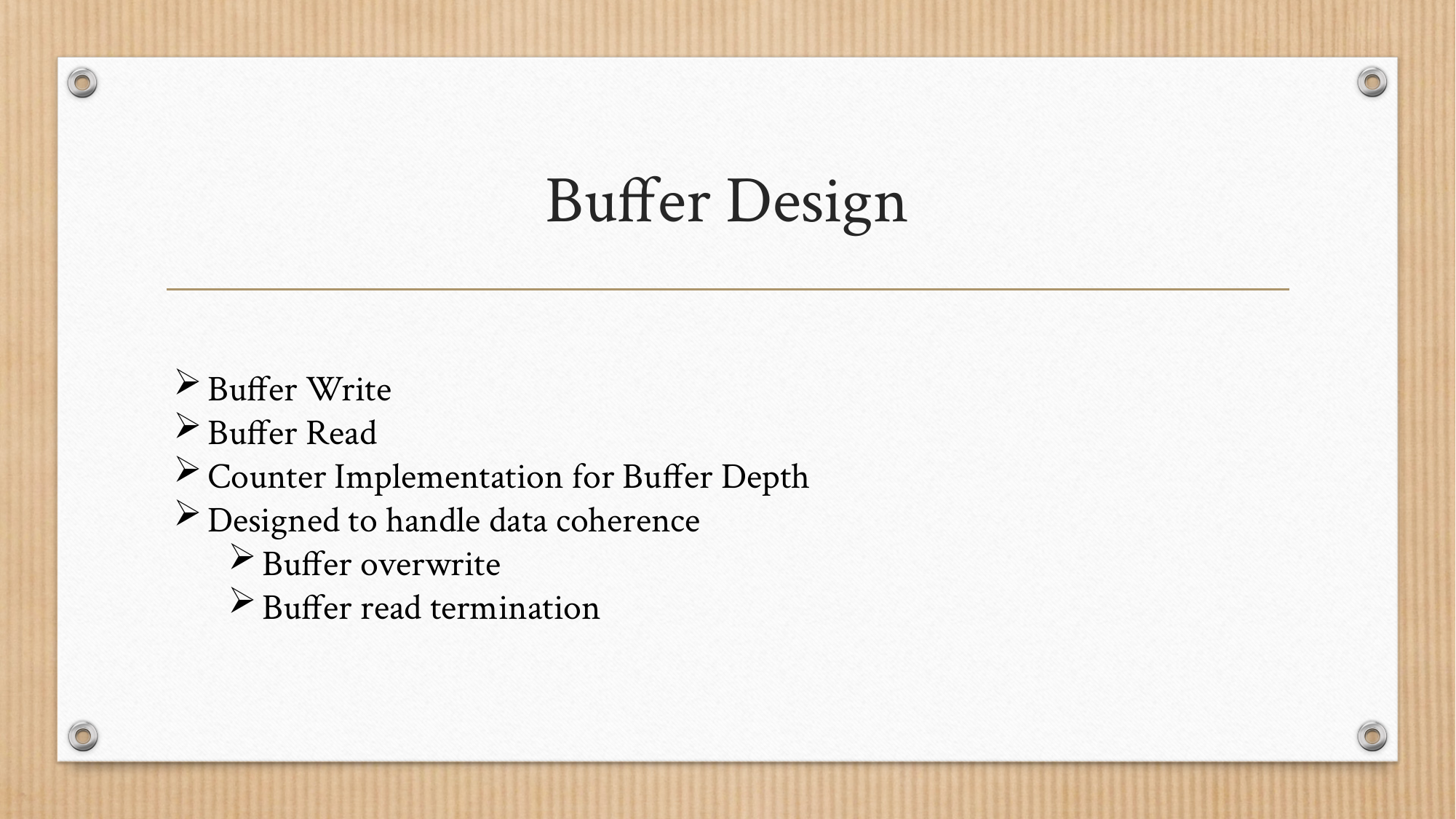

# Buffer Design
Buffer Write
Buffer Read
Counter Implementation for Buffer Depth
Designed to handle data coherence
Buffer overwrite
Buffer read termination